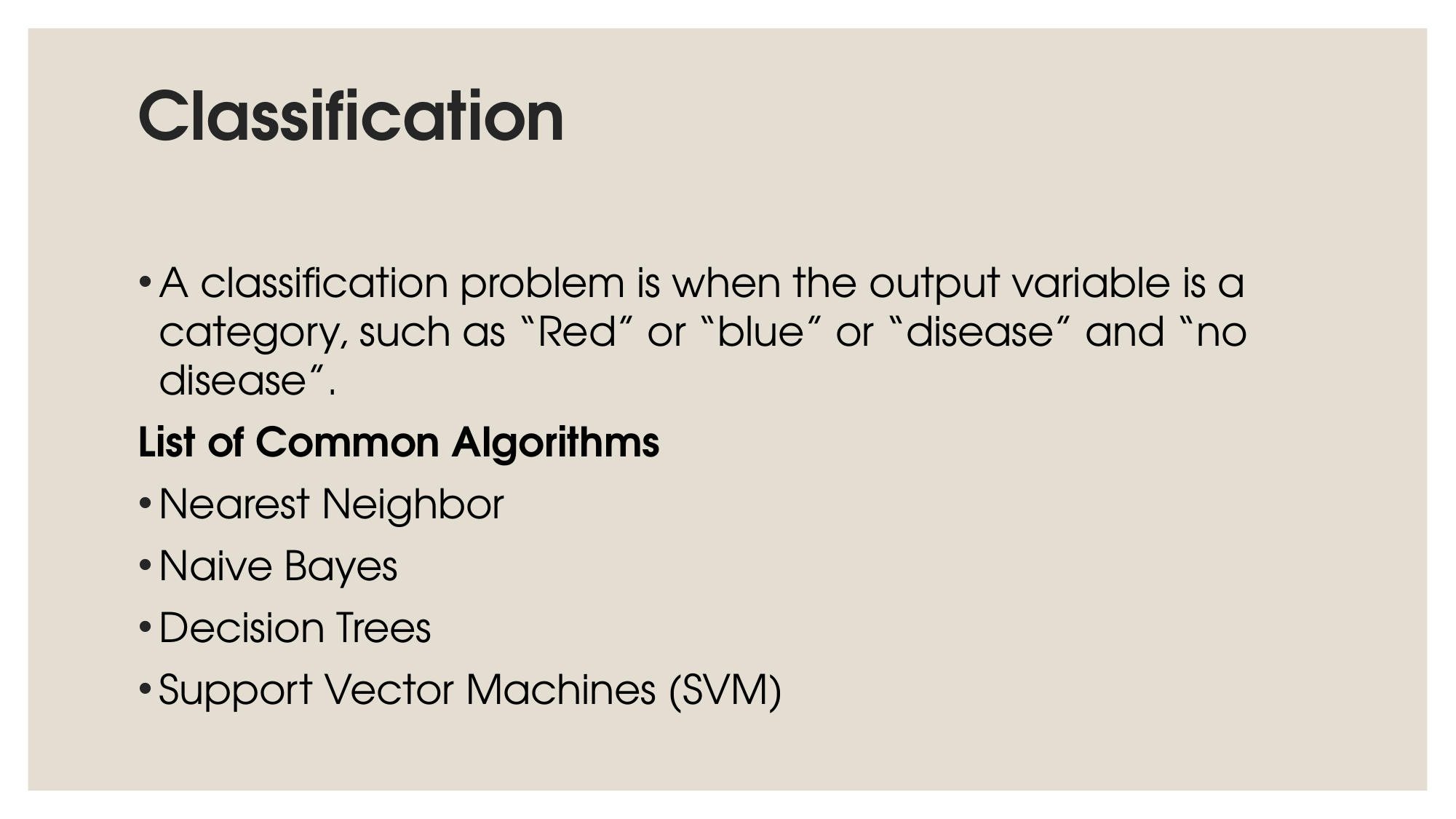

# Classification
A classification problem is when the output variable is a category, such as “Red” or “blue” or “disease” and “no disease”.
List of Common Algorithms
Nearest Neighbor
Naive Bayes
Decision Trees
Support Vector Machines (SVM)